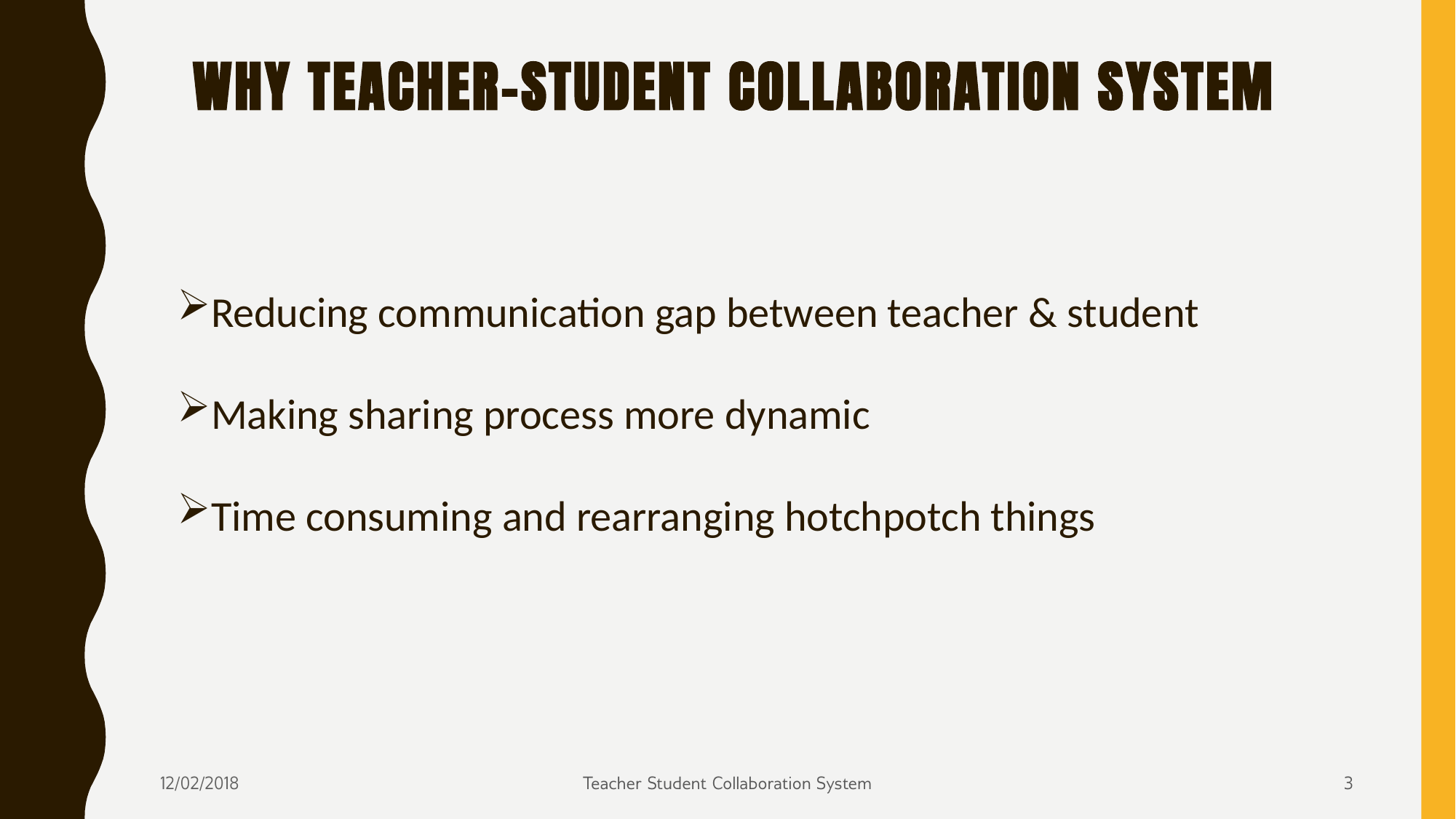

WHY Teacher-Student Collaboration System
Reducing communication gap between teacher & student

Making sharing process more dynamic

Time consuming and rearranging hotchpotch things

12/02/2018
Teacher Student Collaboration System
3